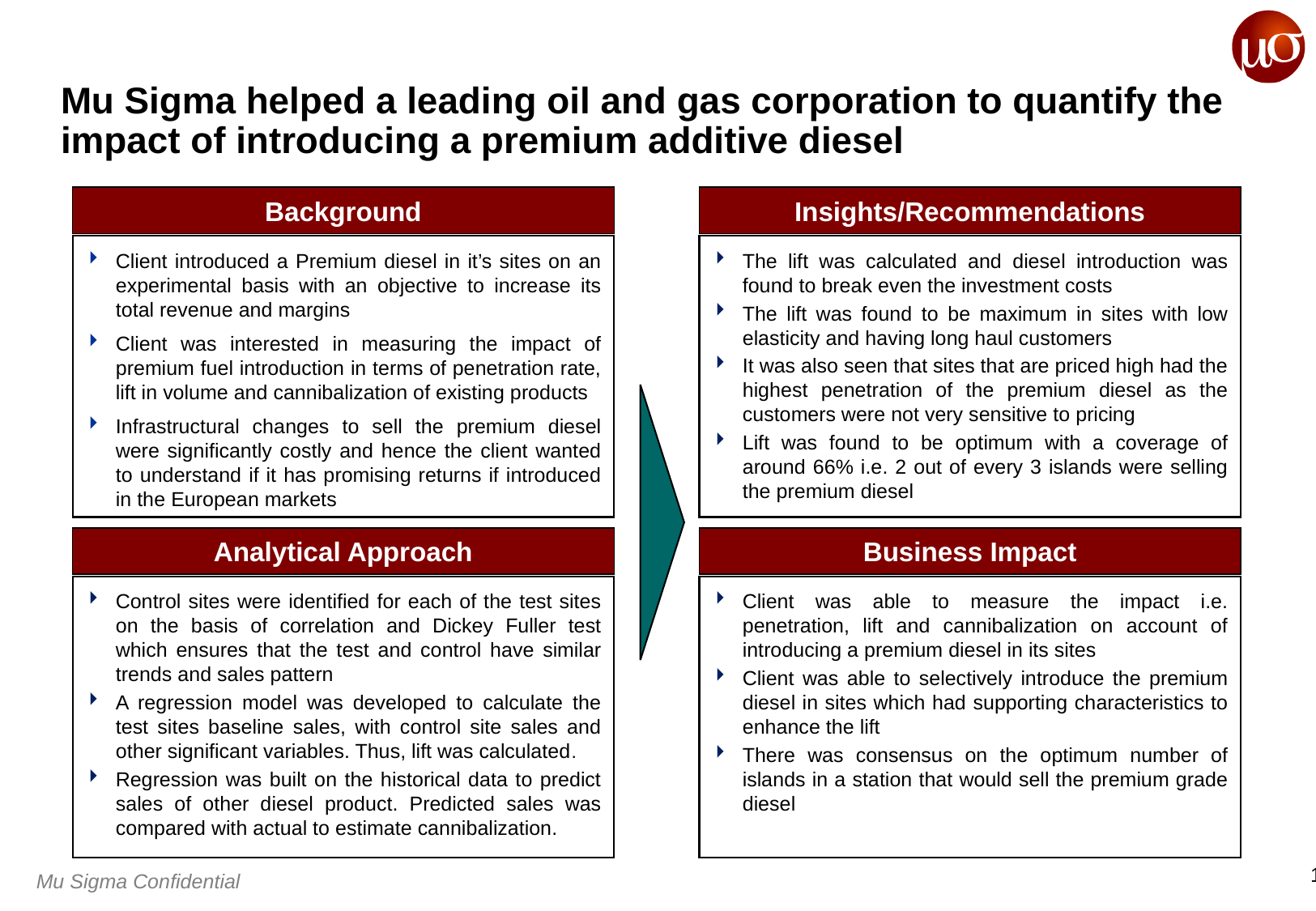

# Mu Sigma helped a leading oil and gas corporation to quantify the impact of introducing a premium additive diesel
Background
Client introduced a Premium diesel in it’s sites on an experimental basis with an objective to increase its total revenue and margins
Client was interested in measuring the impact of premium fuel introduction in terms of penetration rate, lift in volume and cannibalization of existing products
Infrastructural changes to sell the premium diesel were significantly costly and hence the client wanted to understand if it has promising returns if introduced in the European markets

Insights/Recommendations
The lift was calculated and diesel introduction was found to break even the investment costs
The lift was found to be maximum in sites with low elasticity and having long haul customers
It was also seen that sites that are priced high had the highest penetration of the premium diesel as the customers were not very sensitive to pricing
Lift was found to be optimum with a coverage of around 66% i.e. 2 out of every 3 islands were selling the premium diesel

Analytical Approach
Business Impact
Client was able to measure the impact i.e. penetration, lift and cannibalization on account of introducing a premium diesel in its sites
Client was able to selectively introduce the premium diesel in sites which had supporting characteristics to enhance the lift
There was consensus on the optimum number of islands in a station that would sell the premium grade diesel

Control sites were identified for each of the test sites on the basis of correlation and Dickey Fuller test which ensures that the test and control have similar trends and sales pattern
A regression model was developed to calculate the test sites baseline sales, with control site sales and other significant variables. Thus, lift was calculated.
Regression was built on the historical data to predict sales of other diesel product. Predicted sales was compared with actual to estimate cannibalization.